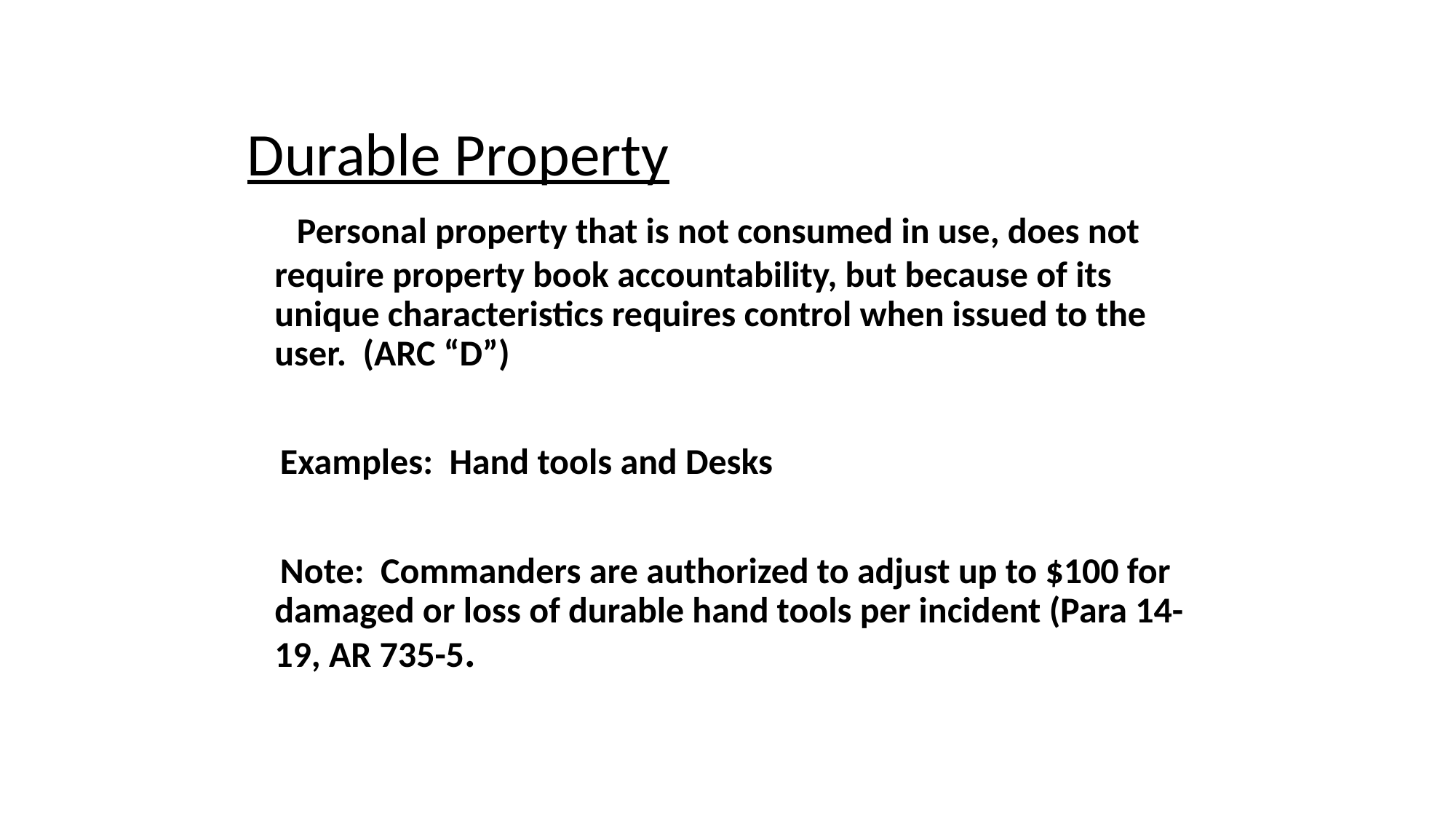

# Durable Property
    Personal property that is not consumed in use, does not require property book accountability, but because of its unique characteristics requires control when issued to the user.  (ARC “D”)

    Examples:  Hand tools and Desks

    Note:  Commanders are authorized to adjust up to $100 for damaged or loss of durable hand tools per incident (Para 14-19, AR 735-5.